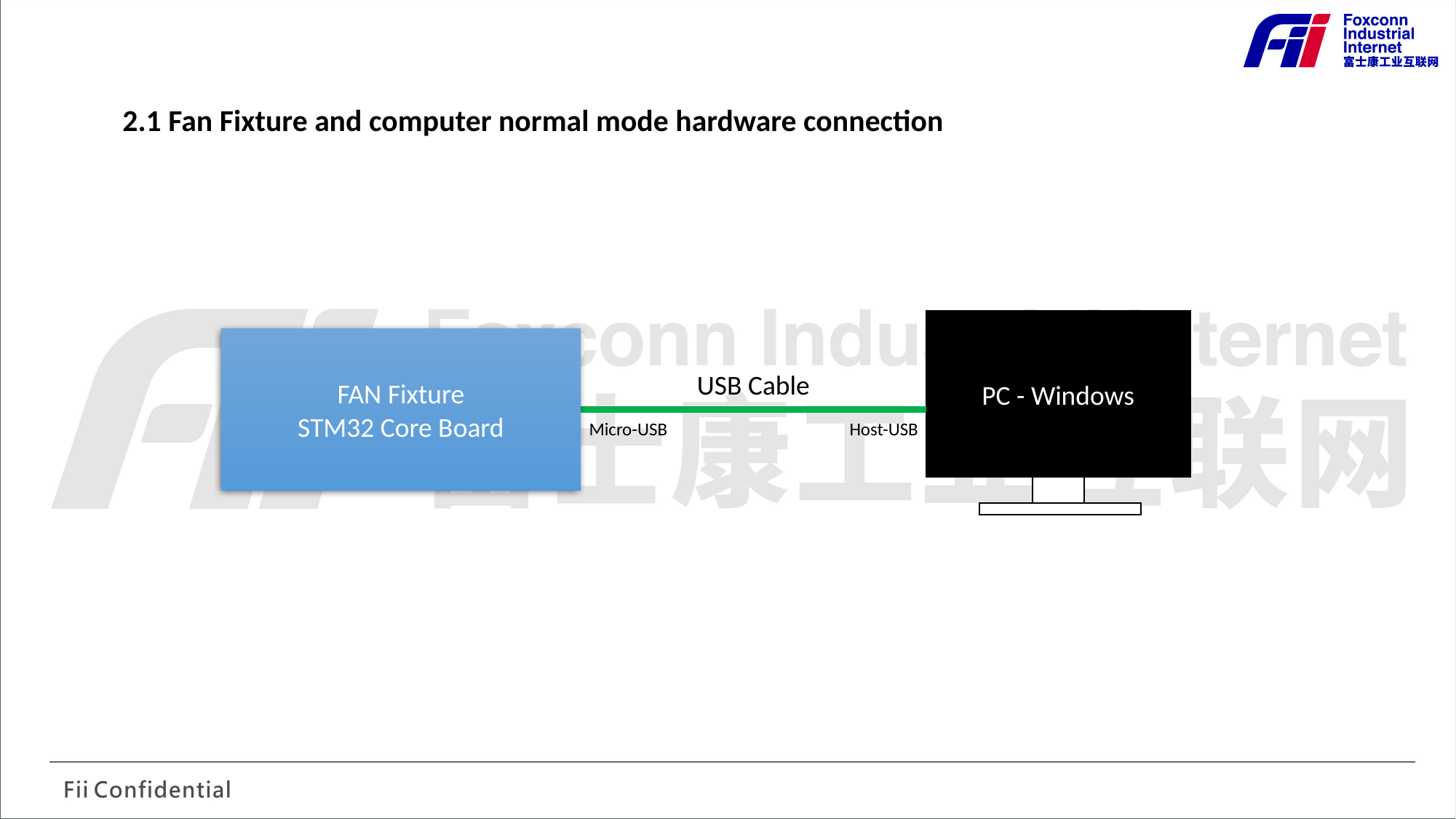

2.1 Fan Fixture and computer normal mode hardware connection
PC - Windows
FAN Fixture
STM32 Core Board
USB Cable
Micro-USB
Host-USB